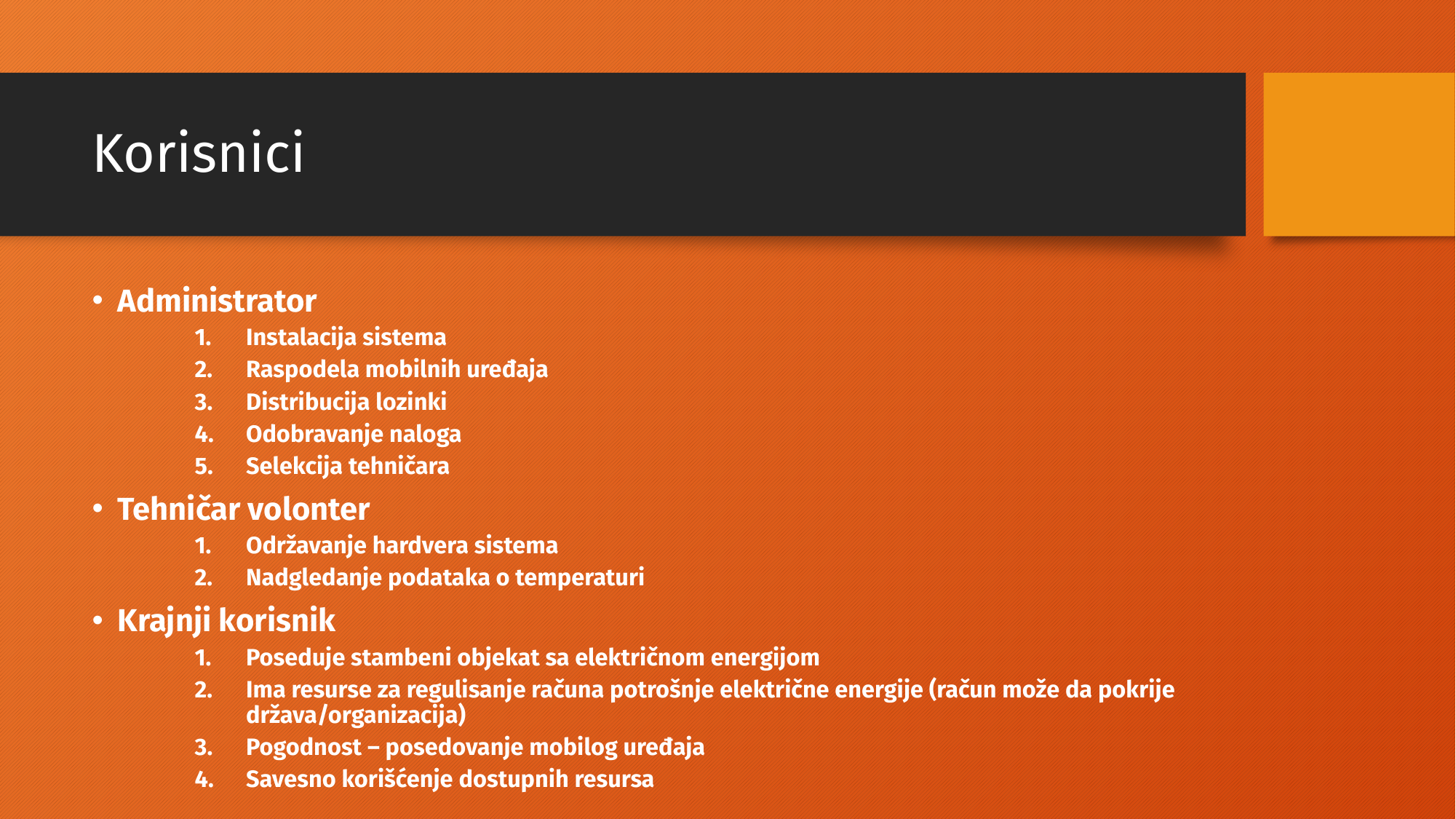

# Korisnici
Administrator
Instalacija sistema
Raspodela mobilnih uređaja
Distribucija lozinki
Odobravanje naloga
Selekcija tehničara
Tehničar volonter
Održavanje hardvera sistema
Nadgledanje podataka o temperaturi
Krajnji korisnik
Poseduje stambeni objekat sa električnom energijom
Ima resurse za regulisanje računa potrošnje električne energije (račun može da pokrije država/organizacija)
Pogodnost – posedovanje mobilog uređaja
Savesno korišćenje dostupnih resursa